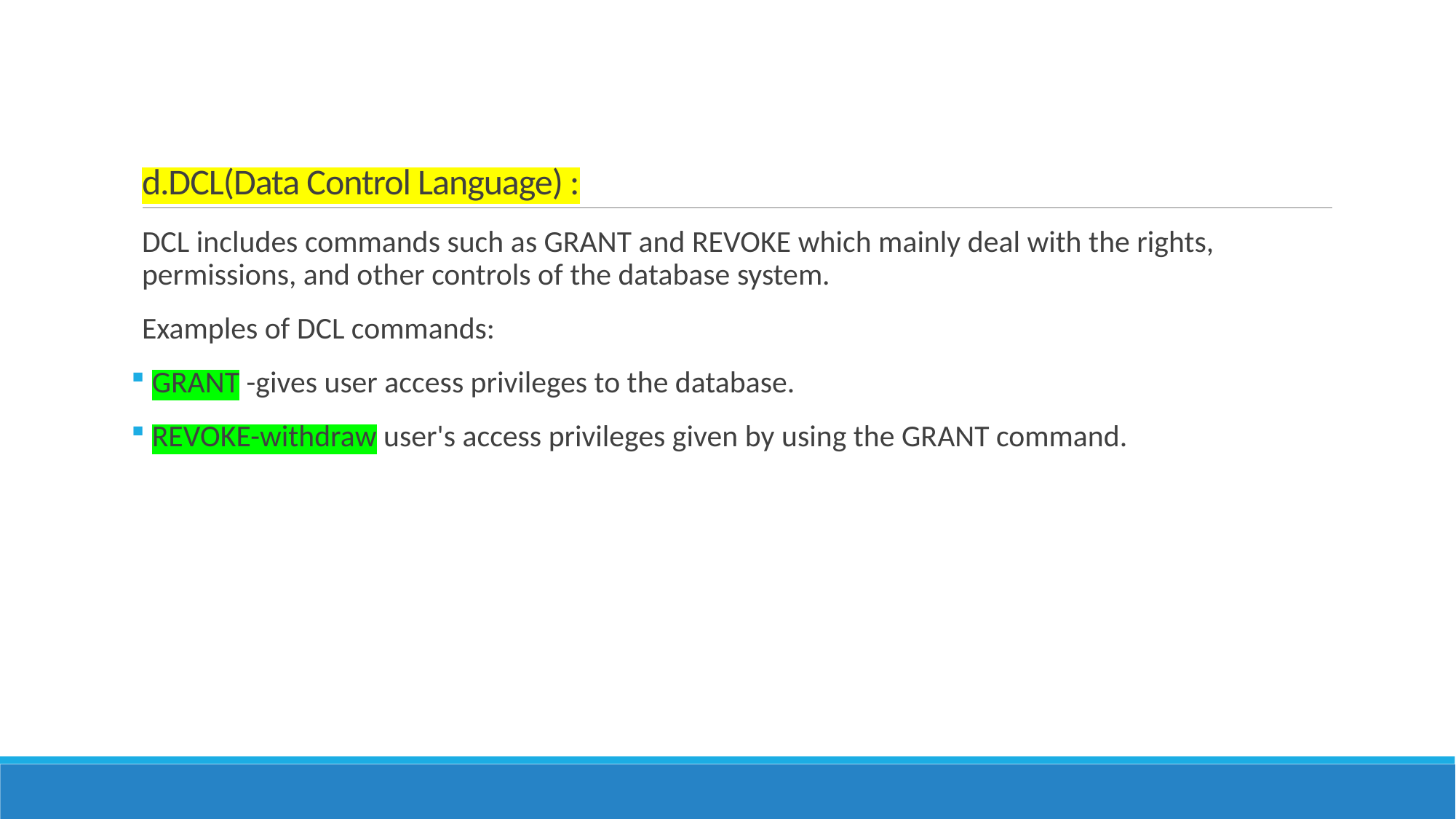

# d.DCL(Data Control Language) :
DCL includes commands such as GRANT and REVOKE which mainly deal with the rights, permissions, and other controls of the database system.
Examples of DCL commands:
 GRANT -gives user access privileges to the database.
 REVOKE-withdraw user's access privileges given by using the GRANT command.